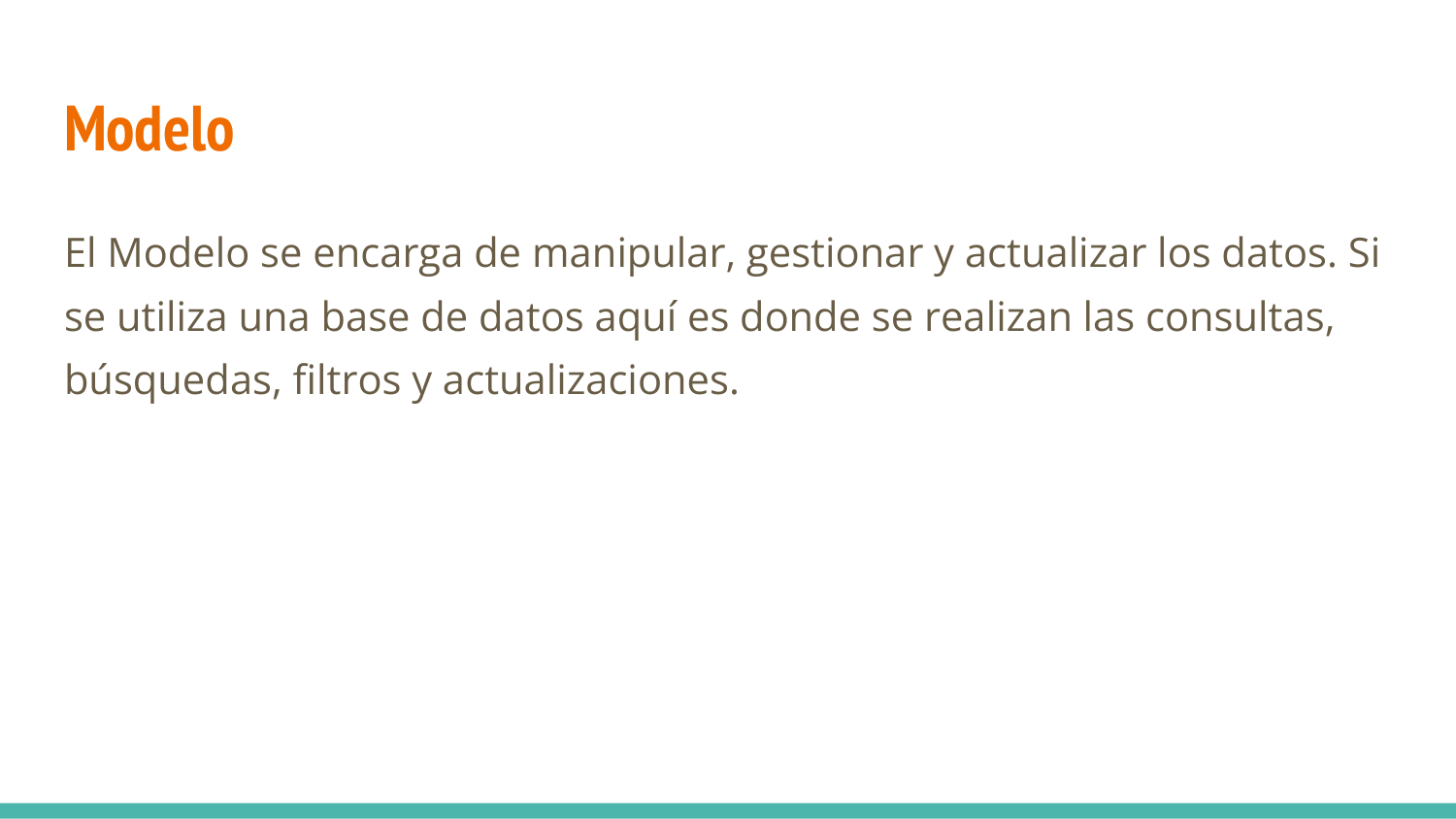

# Modelo
El Modelo se encarga de manipular, gestionar y actualizar los datos. Si se utiliza una base de datos aquí es donde se realizan las consultas, búsquedas, filtros y actualizaciones.